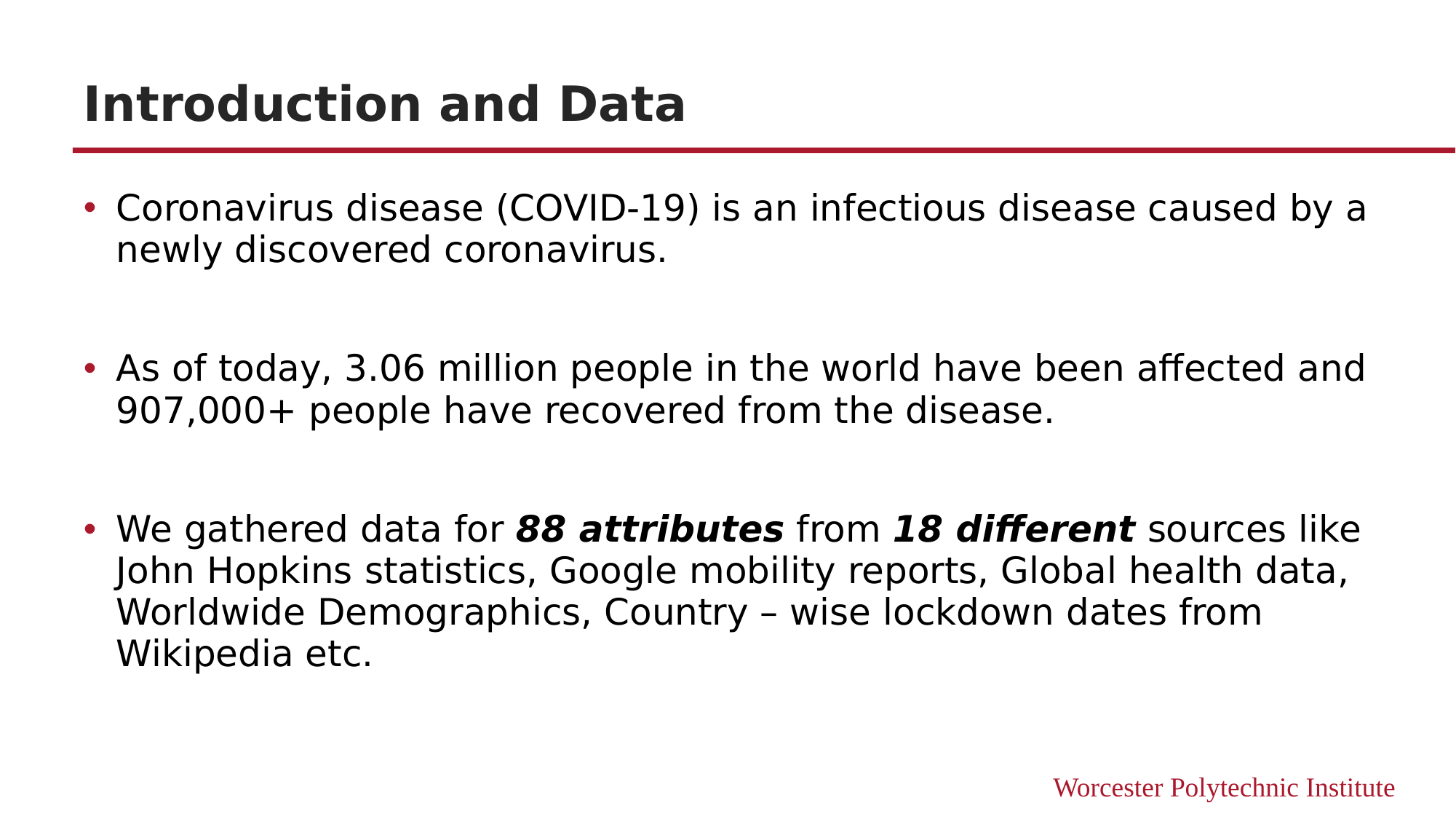

# Introduction and Data
Coronavirus disease (COVID-19) is an infectious disease caused by a newly discovered coronavirus.

As of today, 3.06 million people in the world have been affected and 907,000+ people have recovered from the disease.

We gathered data for 88 attributes from 18 different sources like John Hopkins statistics, Google mobility reports, Global health data, Worldwide Demographics, Country – wise lockdown dates from Wikipedia etc.